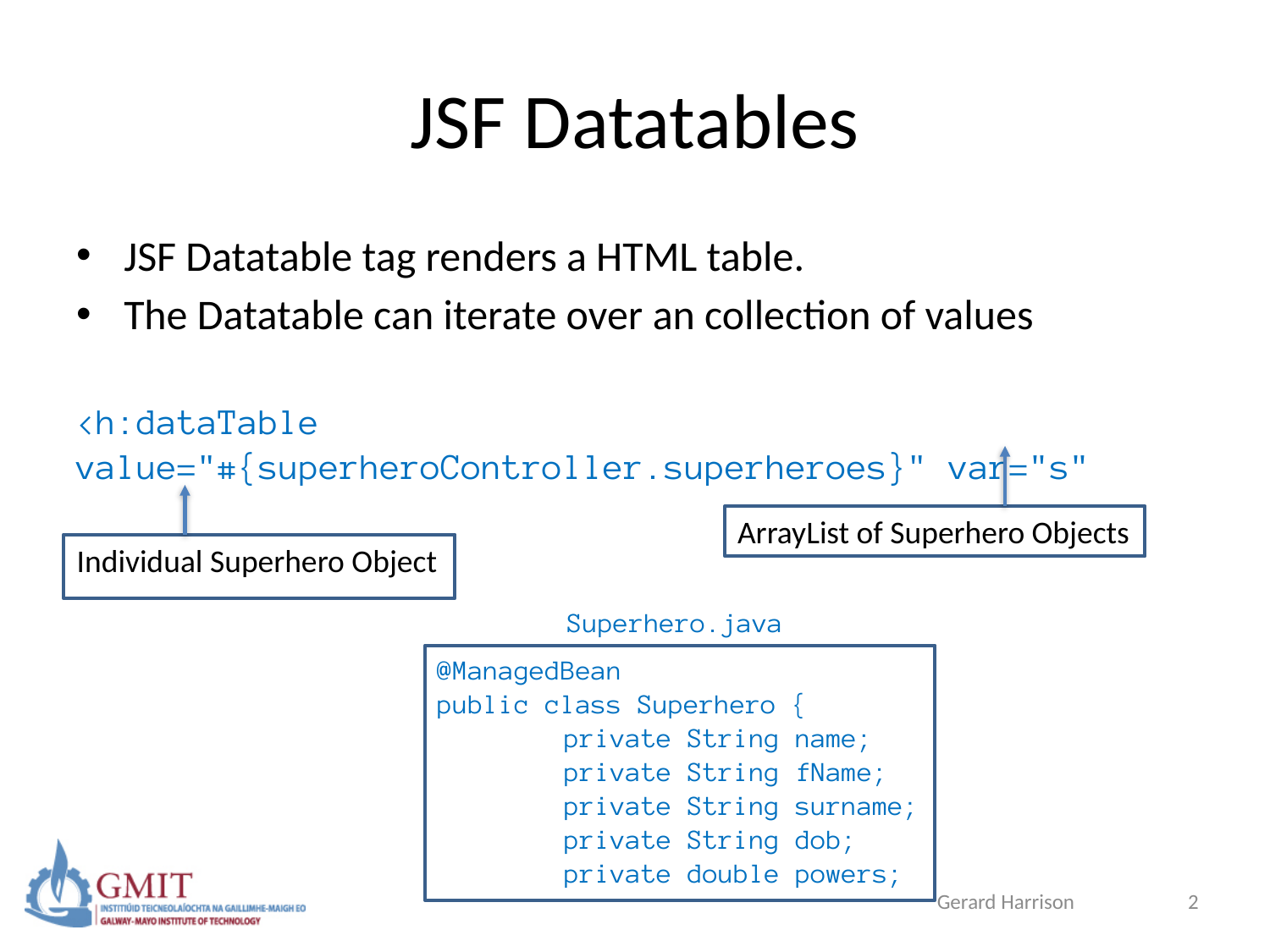

# JSF Datatables
JSF Datatable tag renders a HTML table.
The Datatable can iterate over an collection of values

<h:dataTable value="#{superheroController.superheroes}" var="s"

ArrayList of Superhero Objects

Individual Superhero Object

Superhero.java

@ManagedBean
public class Superhero {
	private String name;
	private String fName;
	private String surname;
	private String dob;
	private double powers;
Gerard Harrison
2